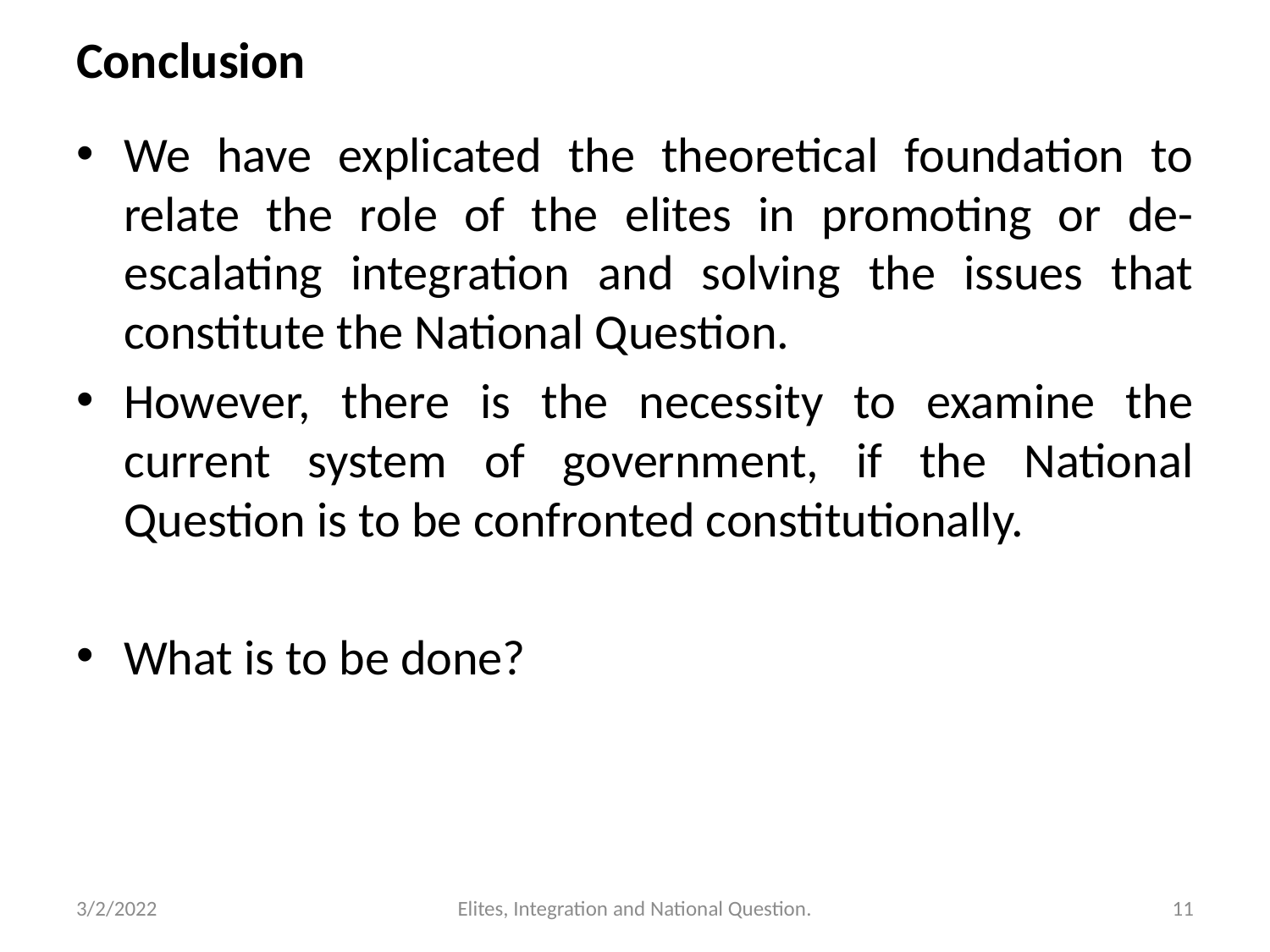

# Conclusion
We have explicated the theoretical foundation to relate the role of the elites in promoting or de-escalating integration and solving the issues that constitute the National Question.
However, there is the necessity to examine the current system of government, if the National Question is to be confronted constitutionally.

What is to be done?
3/2/2022
Elites, Integration and National Question.
11